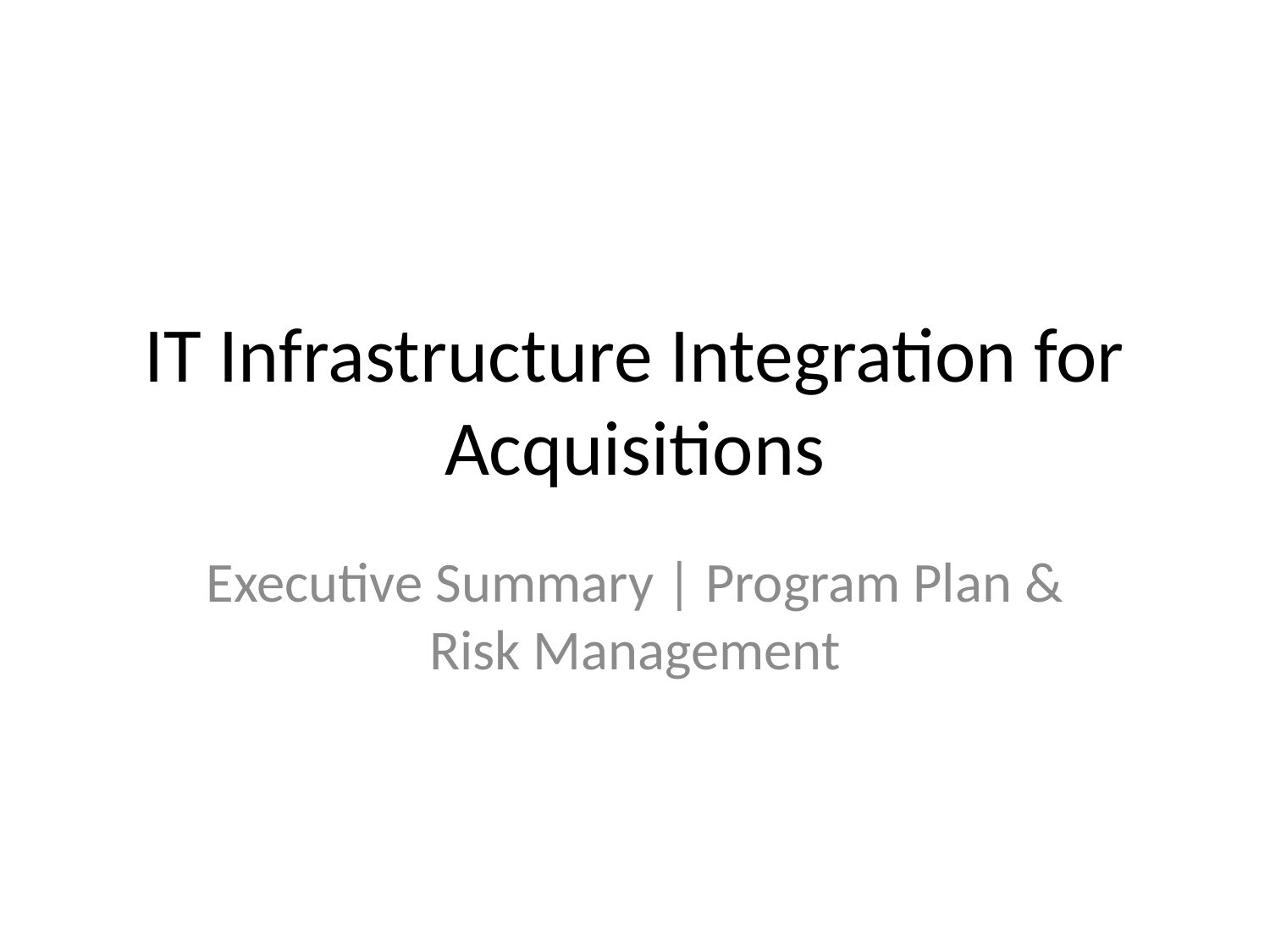

# IT Infrastructure Integration for Acquisitions
Executive Summary | Program Plan & Risk Management